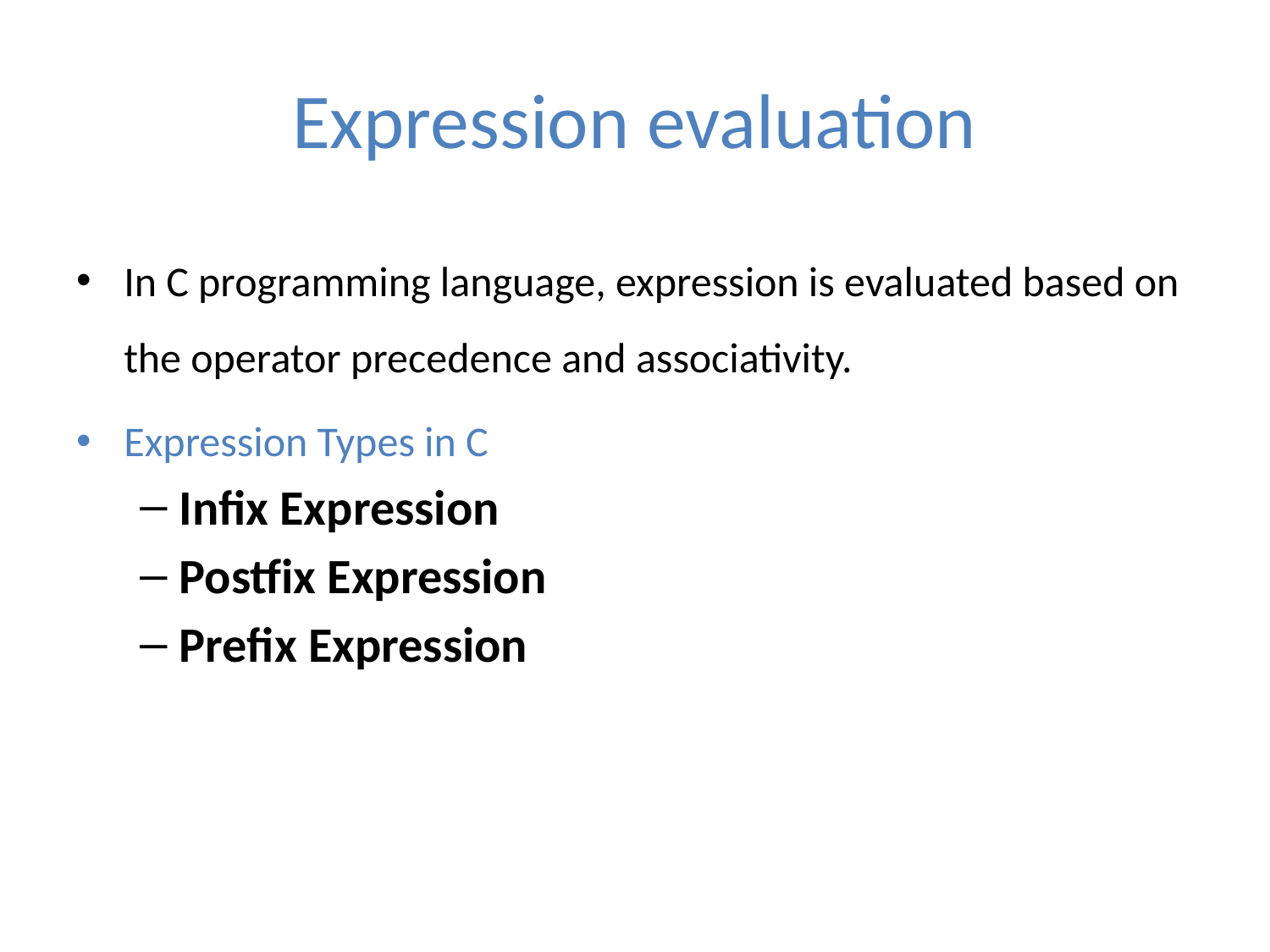

# Expression evaluation
In C programming language, expression is evaluated based on the operator precedence and associativity.
Expression Types in C
Infix Expression
Postfix Expression
Prefix Expression